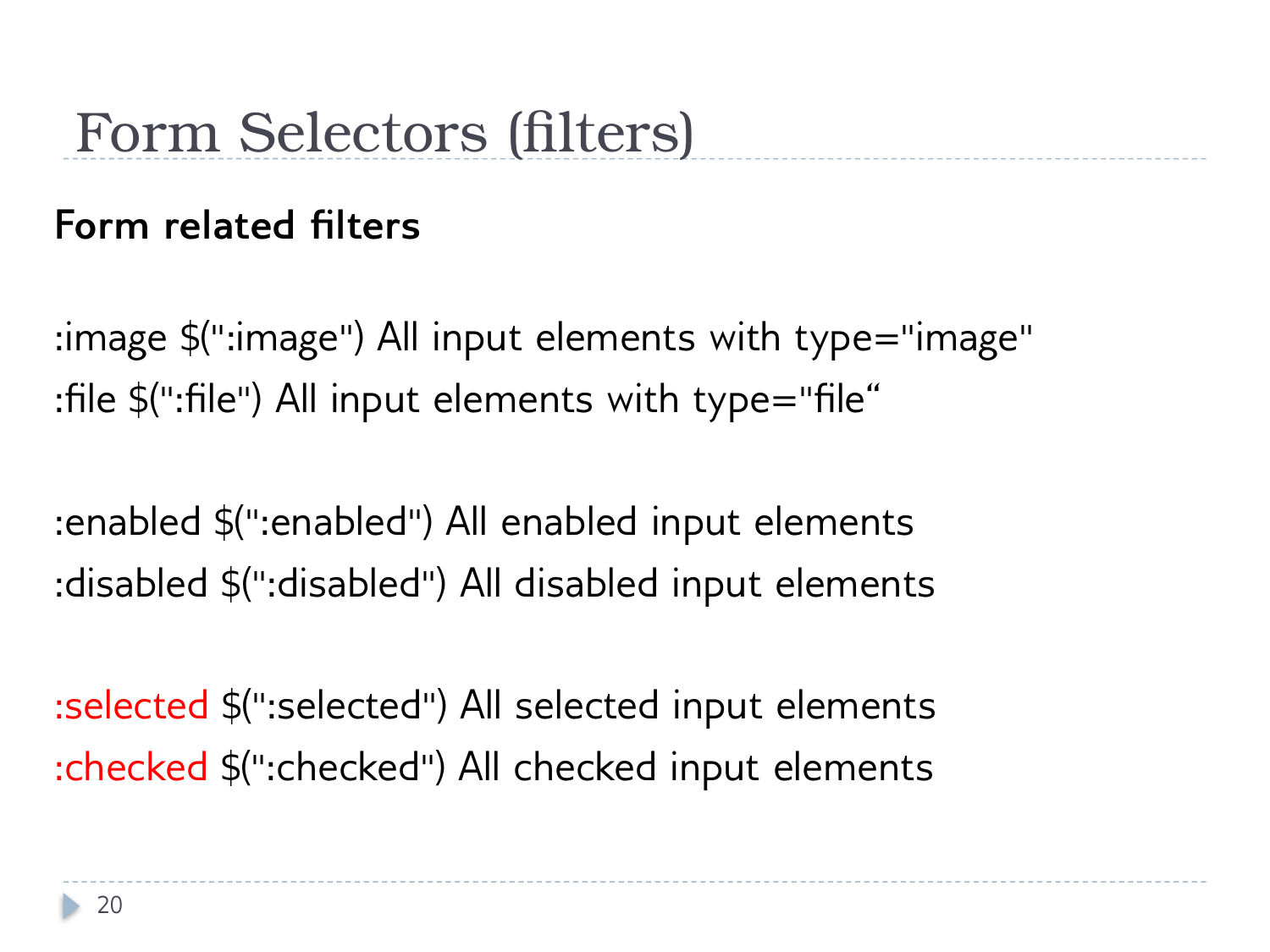

# Form Selectors (filters)
Form related filters
:image $(":image") All input elements with type="image"
:file $(":file") All input elements with type="file“

:enabled $(":enabled") All enabled input elements
:disabled $(":disabled") All disabled input elements

:selected $(":selected") All selected input elements
:checked $(":checked") All checked input elements
20